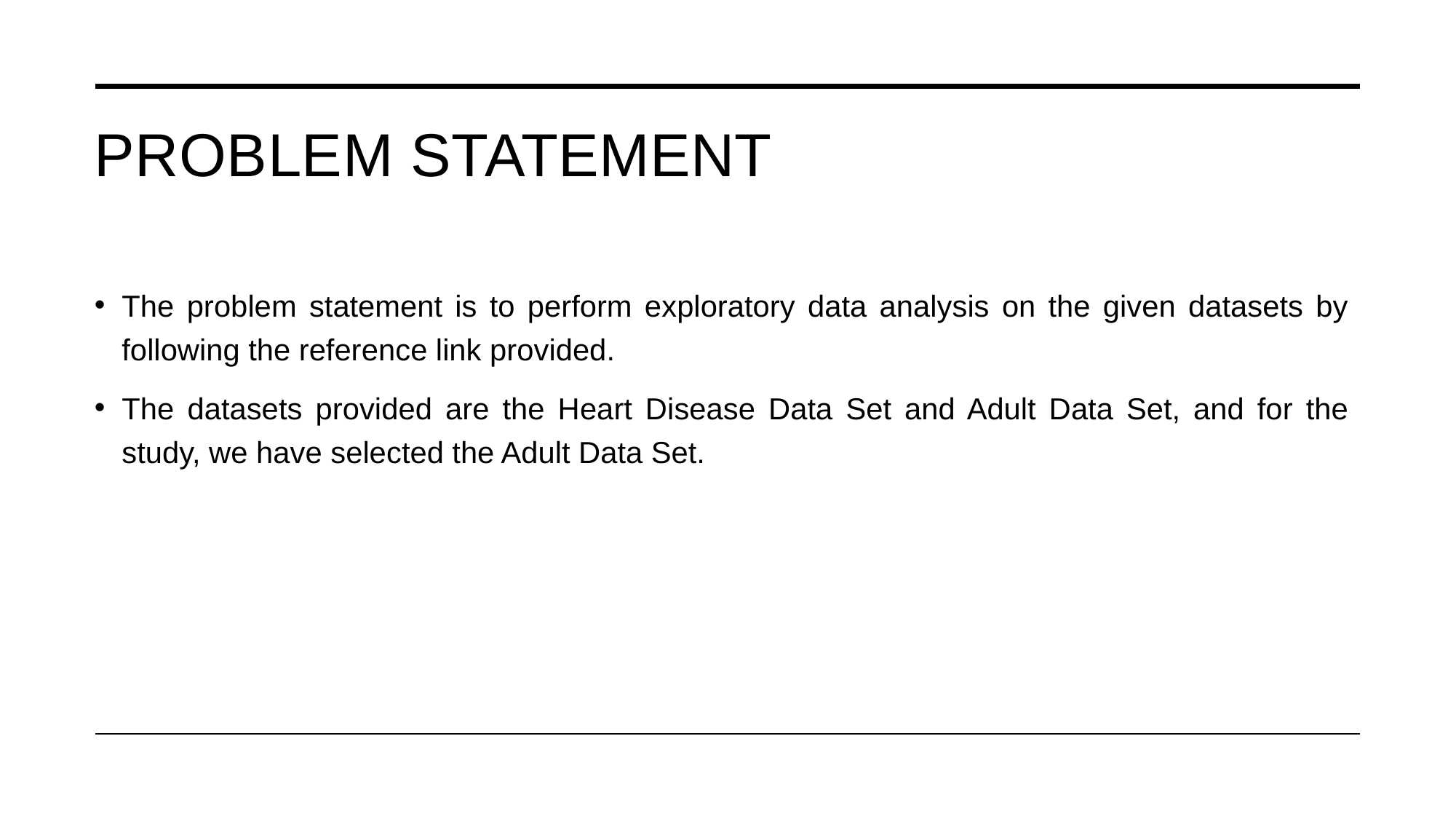

# Problem Statement
The problem statement is to perform exploratory data analysis on the given datasets by following the reference link provided.
The datasets provided are the Heart Disease Data Set and Adult Data Set, and for the study, we have selected the Adult Data Set.